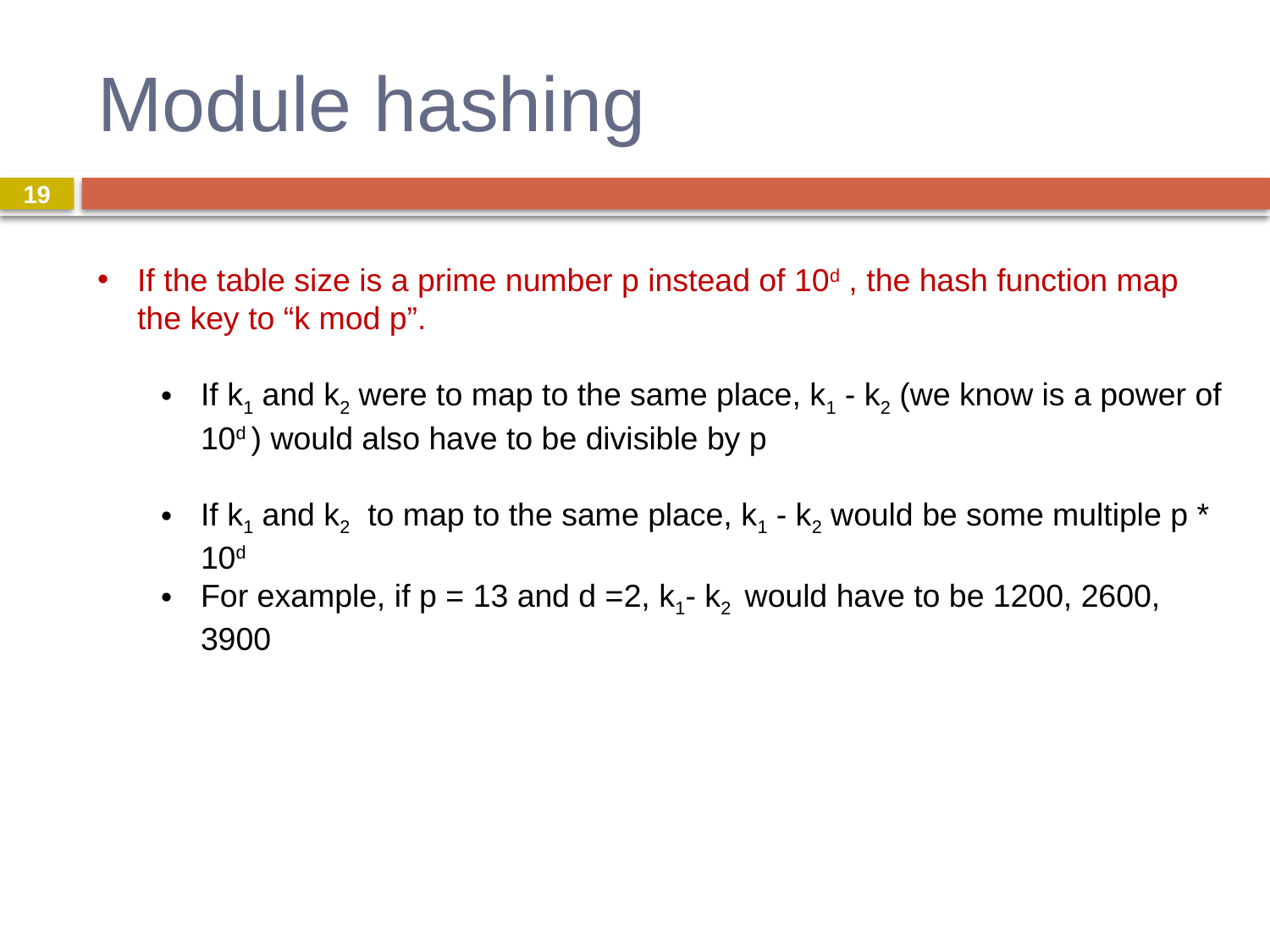

# Module hashing
19
If the table size is a prime number p instead of 10d , the hash function map the key to “k mod p”.

If k1 and k2 were to map to the same place, k1 - k2 (we know is a power of 10d ) would also have to be divisible by p

If k1 and k2  to map to the same place, k1 - k2 would be some multiple p * 10d
For example, if p = 13 and d =2, k1- k2  would have to be 1200, 2600, 3900